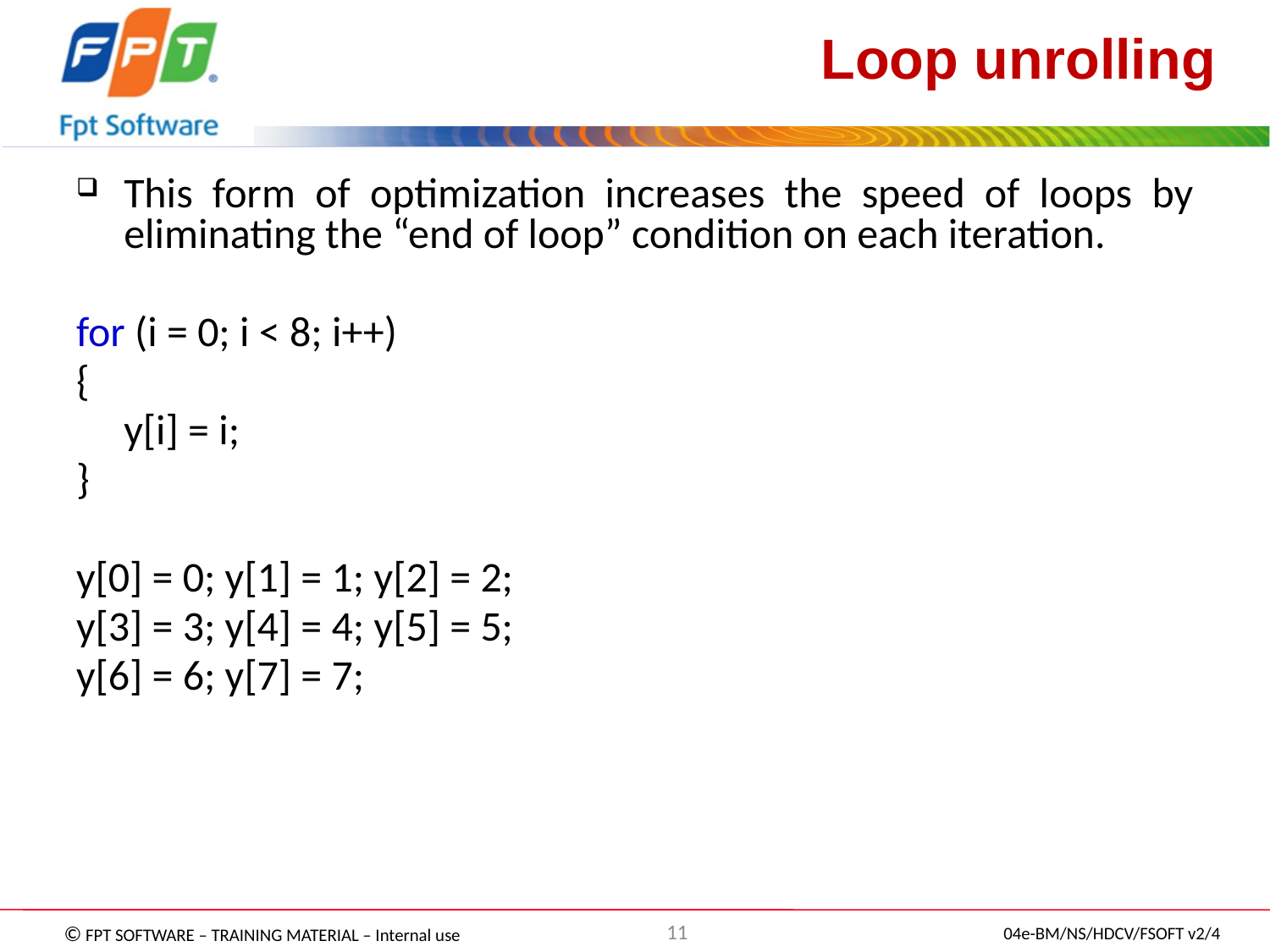

# Loop unrolling
This form of optimization increases the speed of loops by eliminating the “end of loop” condition on each iteration.

for (i = 0; i < 8; i++)
{
	y[i] = i;
}

y[0] = 0; y[1] = 1; y[2] = 2;
y[3] = 3; y[4] = 4; y[5] = 5;
y[6] = 6; y[7] = 7;

11